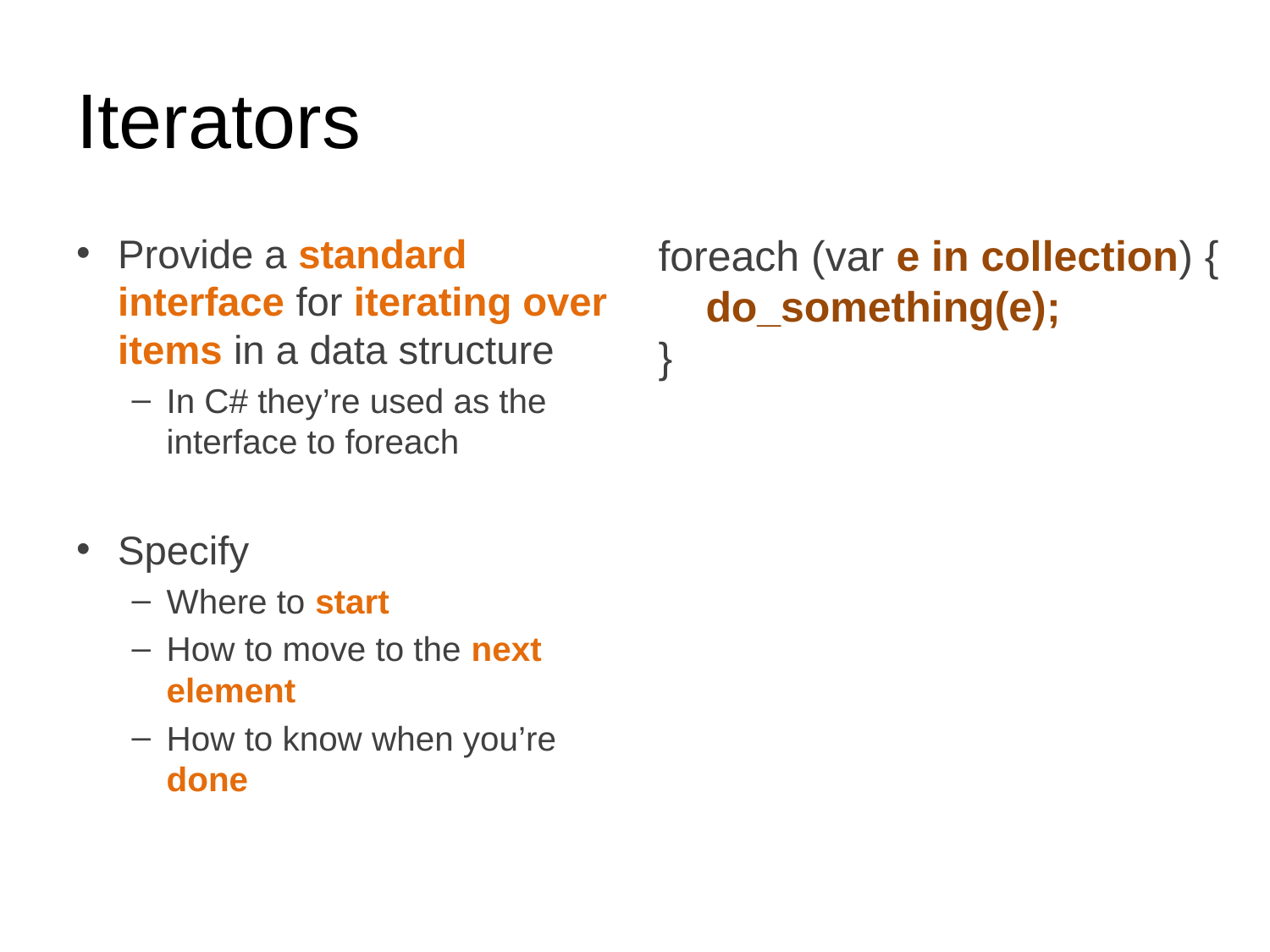

# Iterators
Provide a standard interface for iterating over items in a data structure
In C# they’re used as the interface to foreach

Specify
Where to start
How to move to the next element
How to know when you’re done
foreach (var e in collection) {
    do_something(e);
}